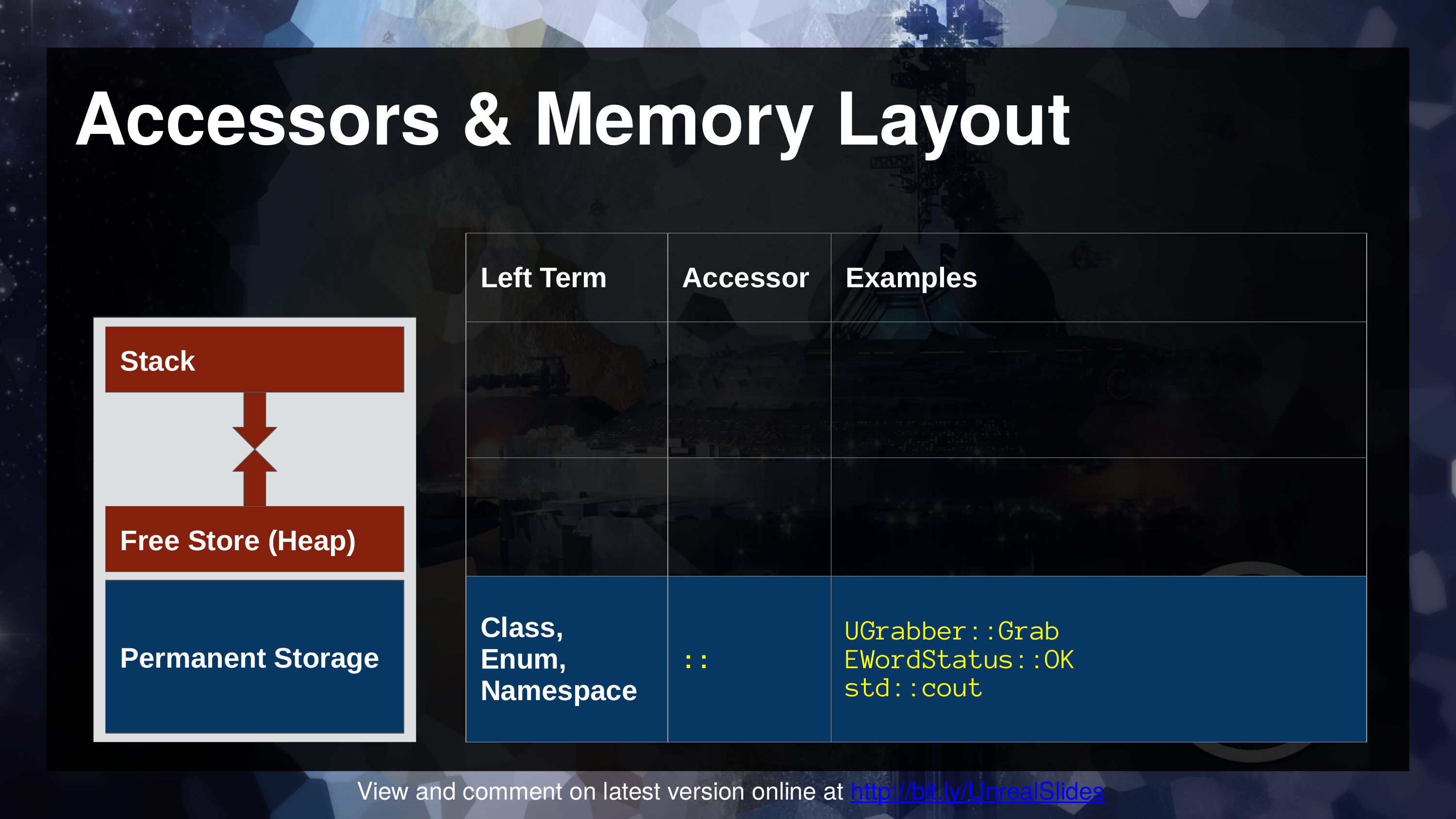

# Accessors & Memory Layout
| Left Term | Accessor | Examples |
| --- | --- | --- |
|  |  |  |
|  |  |  |
| Class, Enum, Namespace | :: | UGrabber::Grab EWordStatus::OK std::cout |

Stack

Free Store (Heap)
Permanent Storage